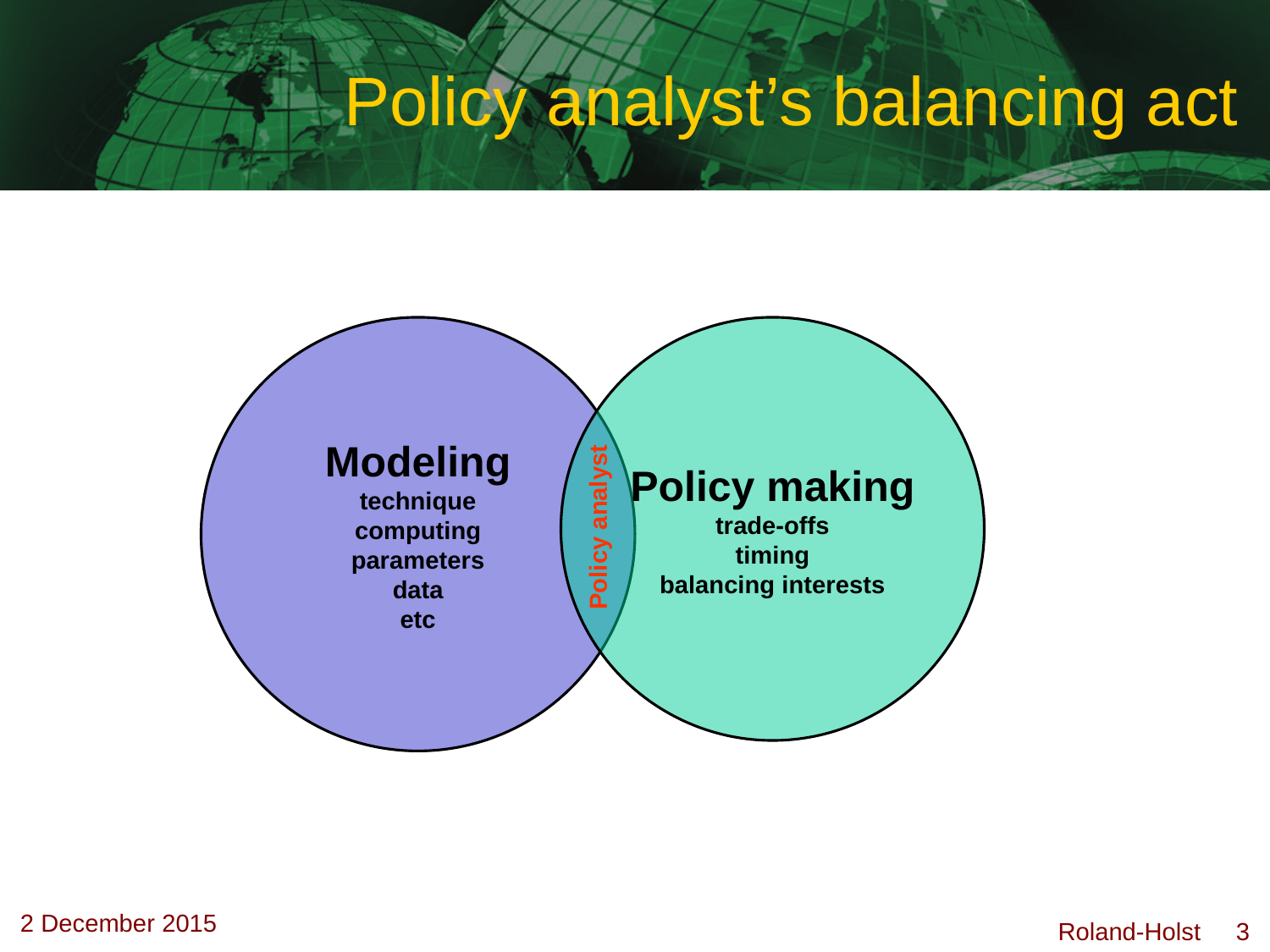

# Policy analyst’s balancing act
Modeling
technique
computing
parameters
data
etc
Policy making
trade-offs
timing
balancing interests
Policy analyst